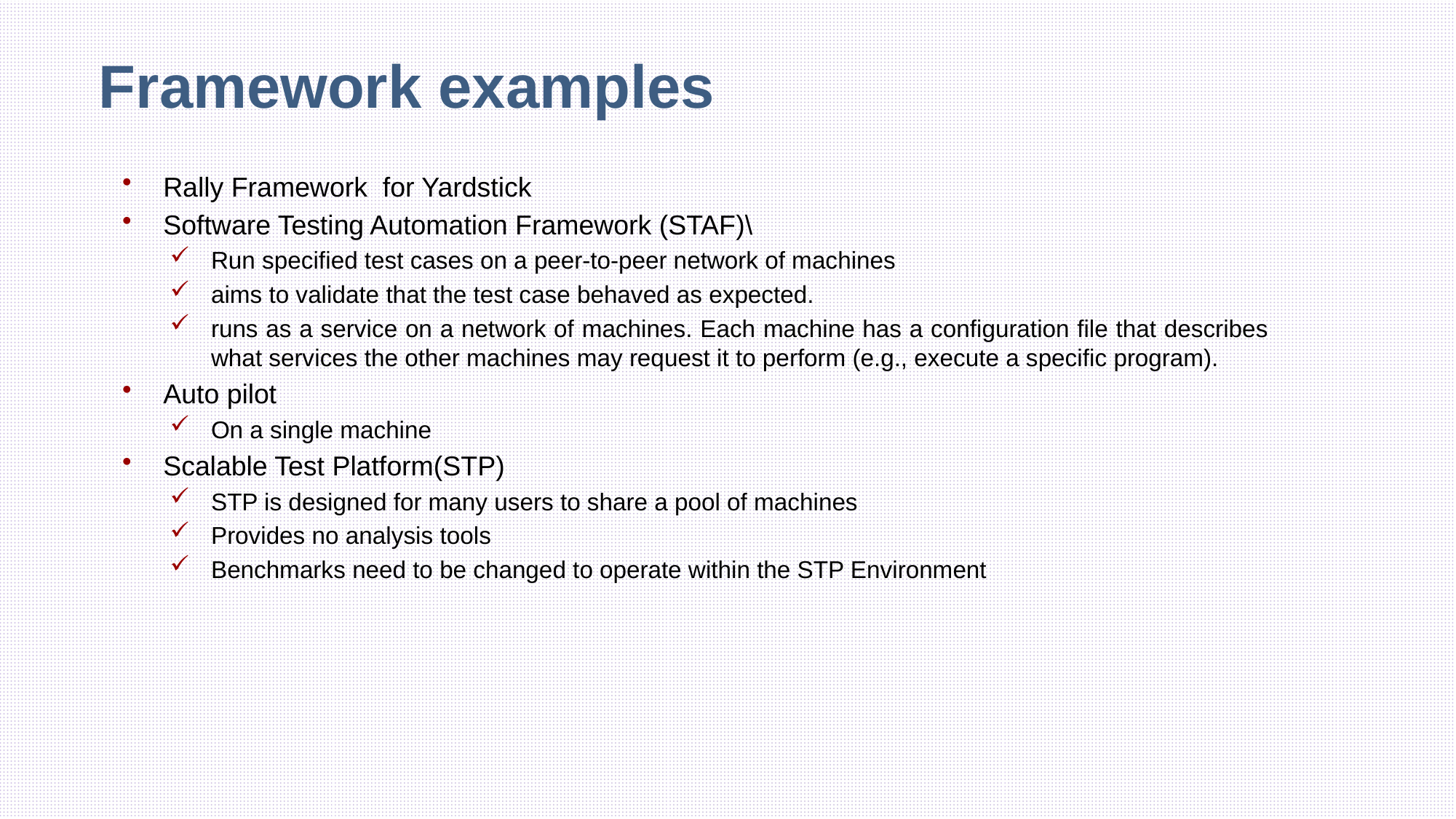

Framework examples
Rally Framework  for Yardstick
Software Testing Automation Framework (STAF)\
Run specified test cases on a peer-to-peer network of machines
aims to validate that the test case behaved as expected.
runs as a service on a network of machines. Each machine has a configuration file that describes what services the other machines may request it to perform (e.g., execute a specific program).
Auto pilot
On a single machine
Scalable Test Platform(STP)
STP is designed for many users to share a pool of machines
Provides no analysis tools
Benchmarks need to be changed to operate within the STP Environment